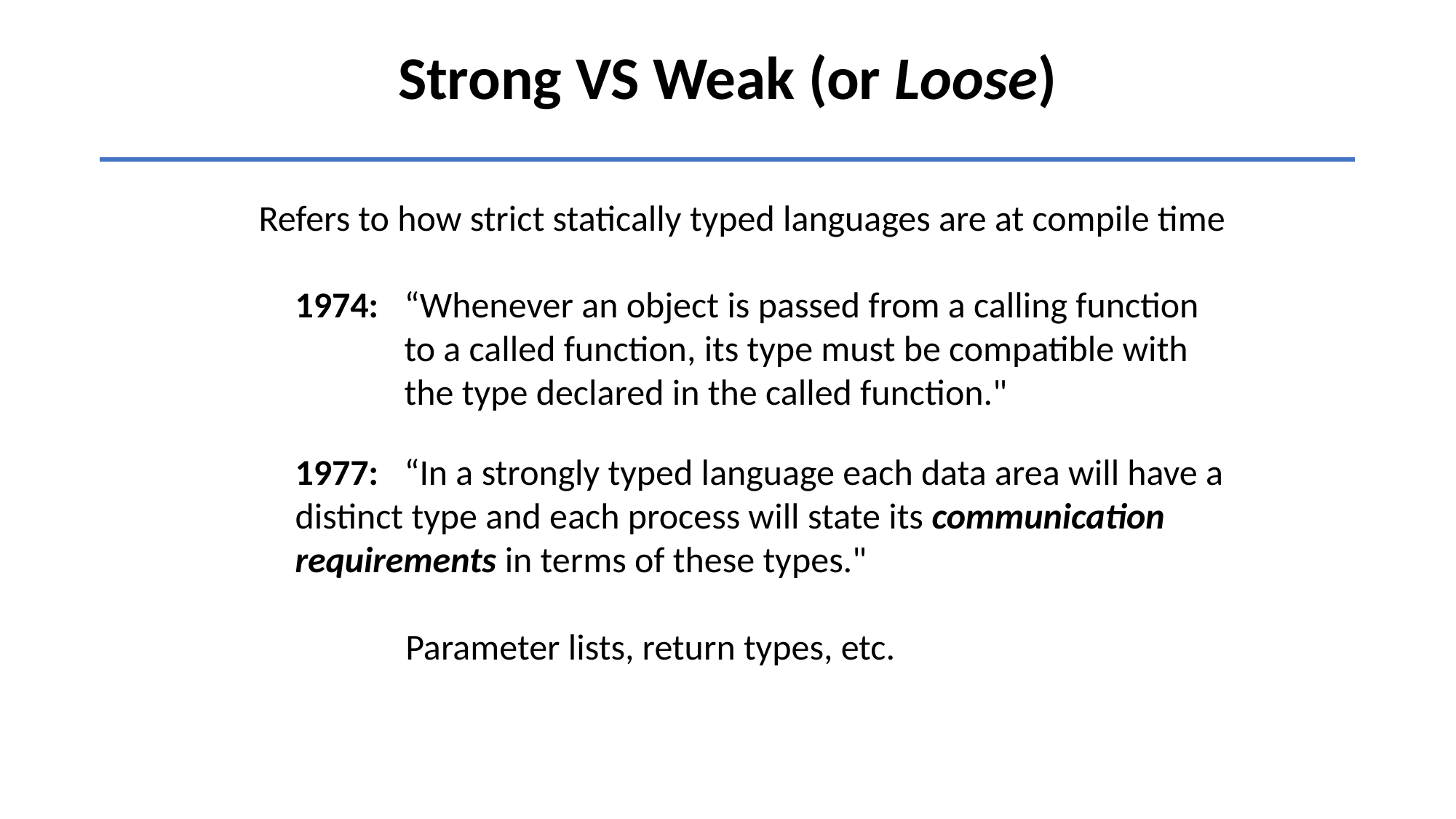

Strong VS Weak (or Loose)
Refers to how strict statically typed languages are at compile time
1974: 	“Whenever an object is passed from a calling function 	to a called function, its type must be compatible with 	the type declared in the called function."
1977: 	“In a strongly typed language each data area will have a 	distinct type and each process will state its communication 	requirements in terms of these types."
Parameter lists, return types, etc.